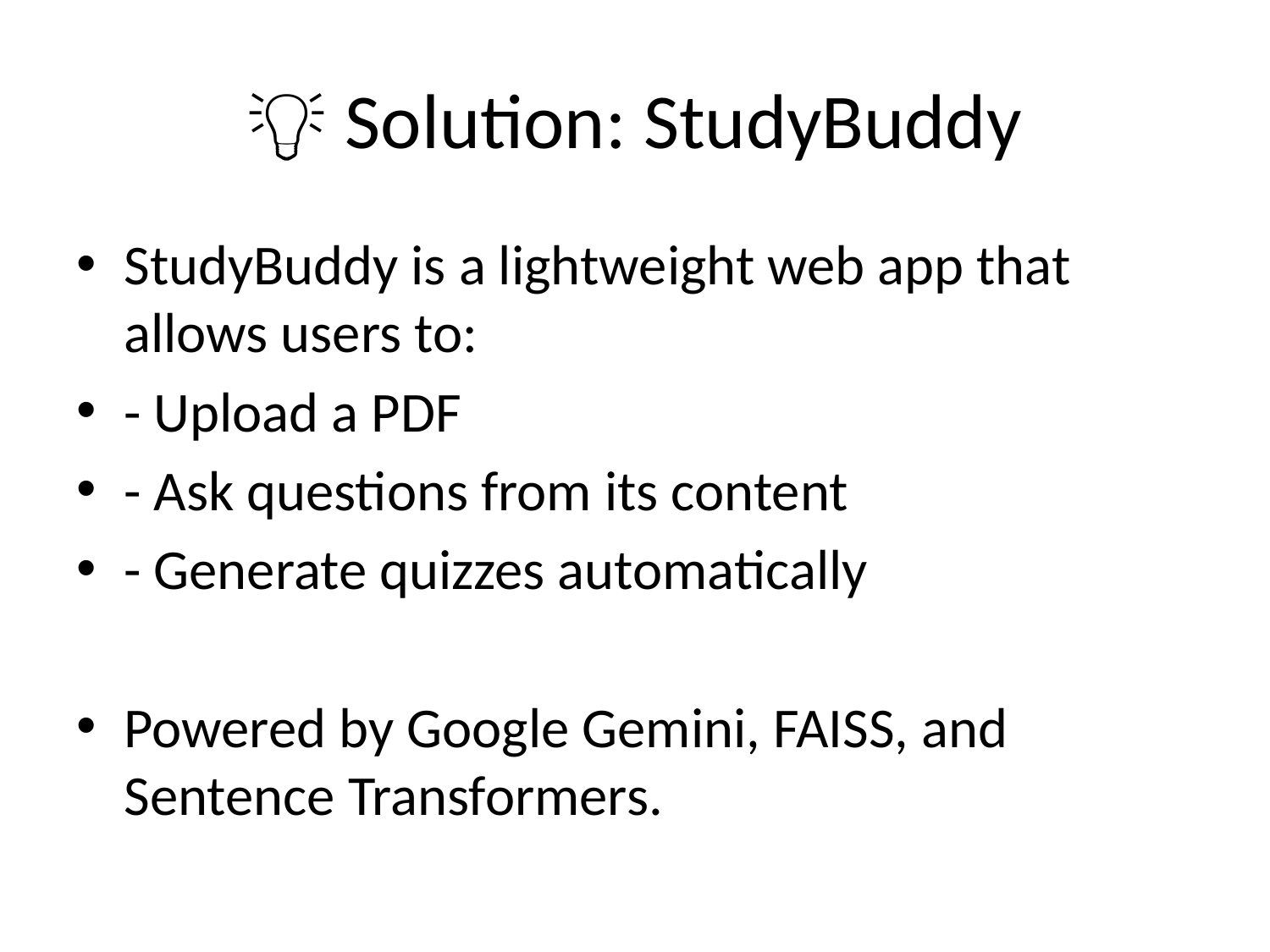

# 💡 Solution: StudyBuddy
StudyBuddy is a lightweight web app that allows users to:
- Upload a PDF
- Ask questions from its content
- Generate quizzes automatically

Powered by Google Gemini, FAISS, and Sentence Transformers.